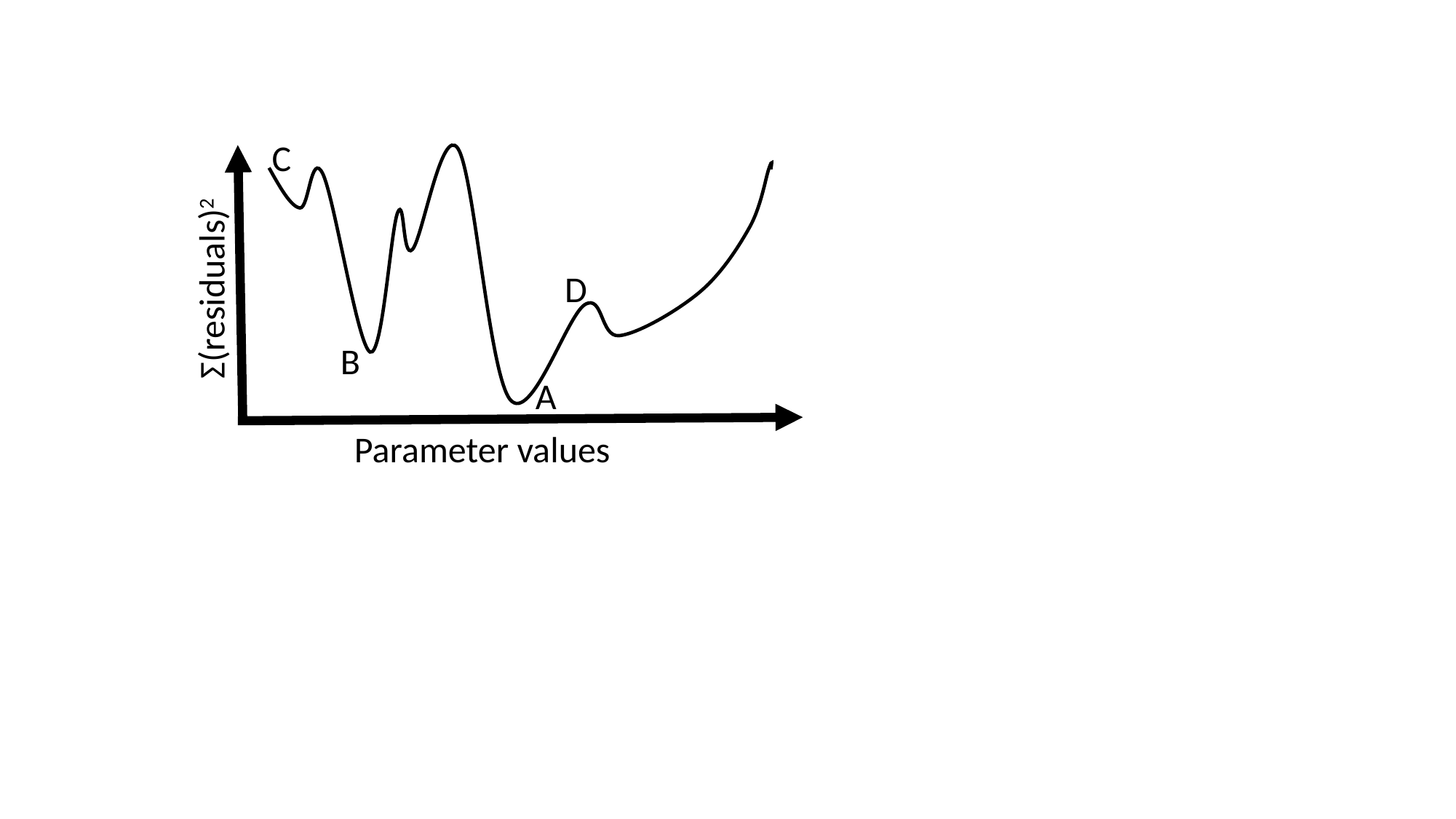

C

Σ(residuals)2
D
B
A
Parameter values